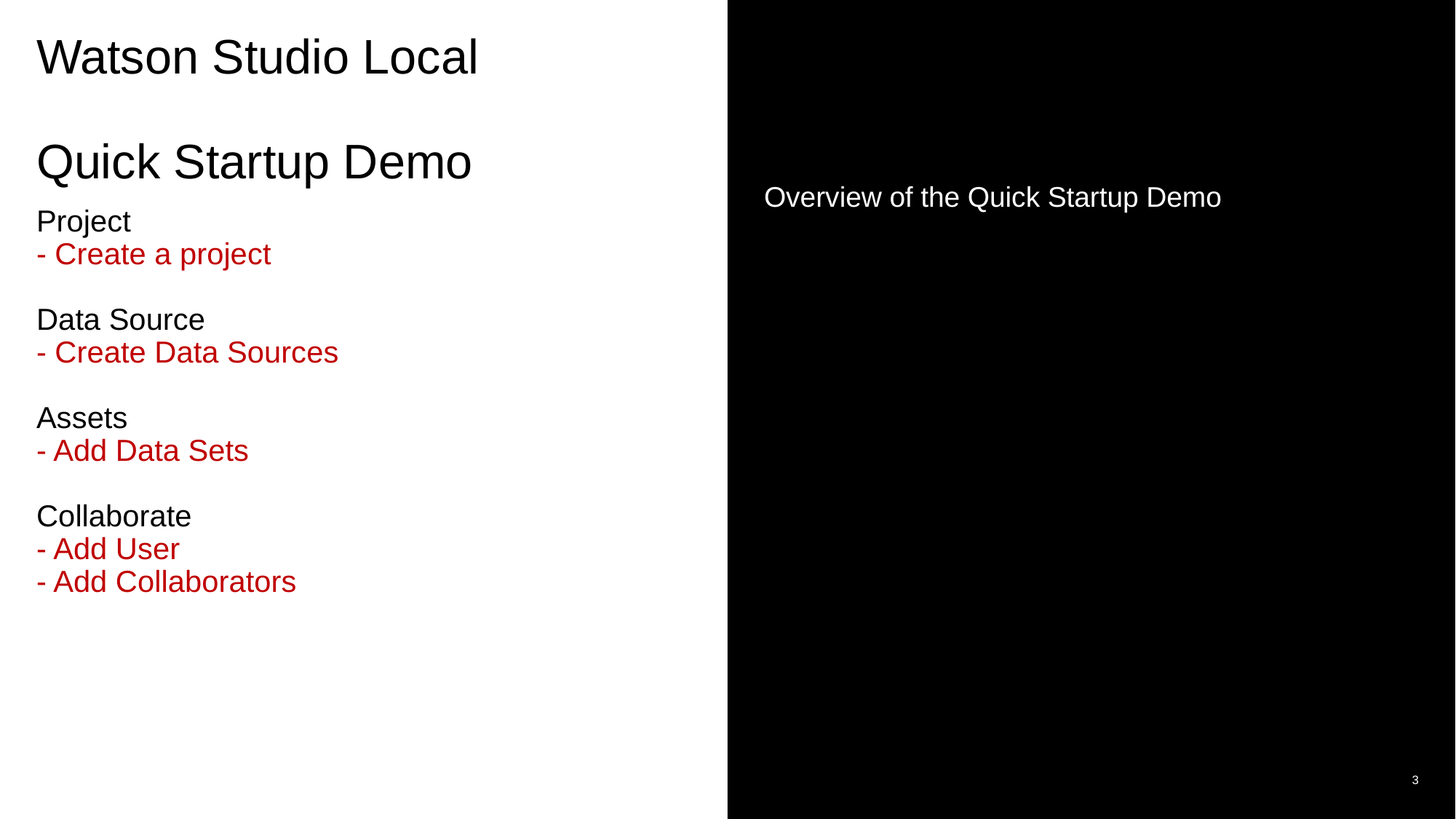

Watson Studio Local
Quick Startup Demo
Overview of the Quick Startup Demo
# Project - Create a project Data Source - Create Data Sources Assets - Add Data Sets Collaborate - Add User - Add Collaborators
3